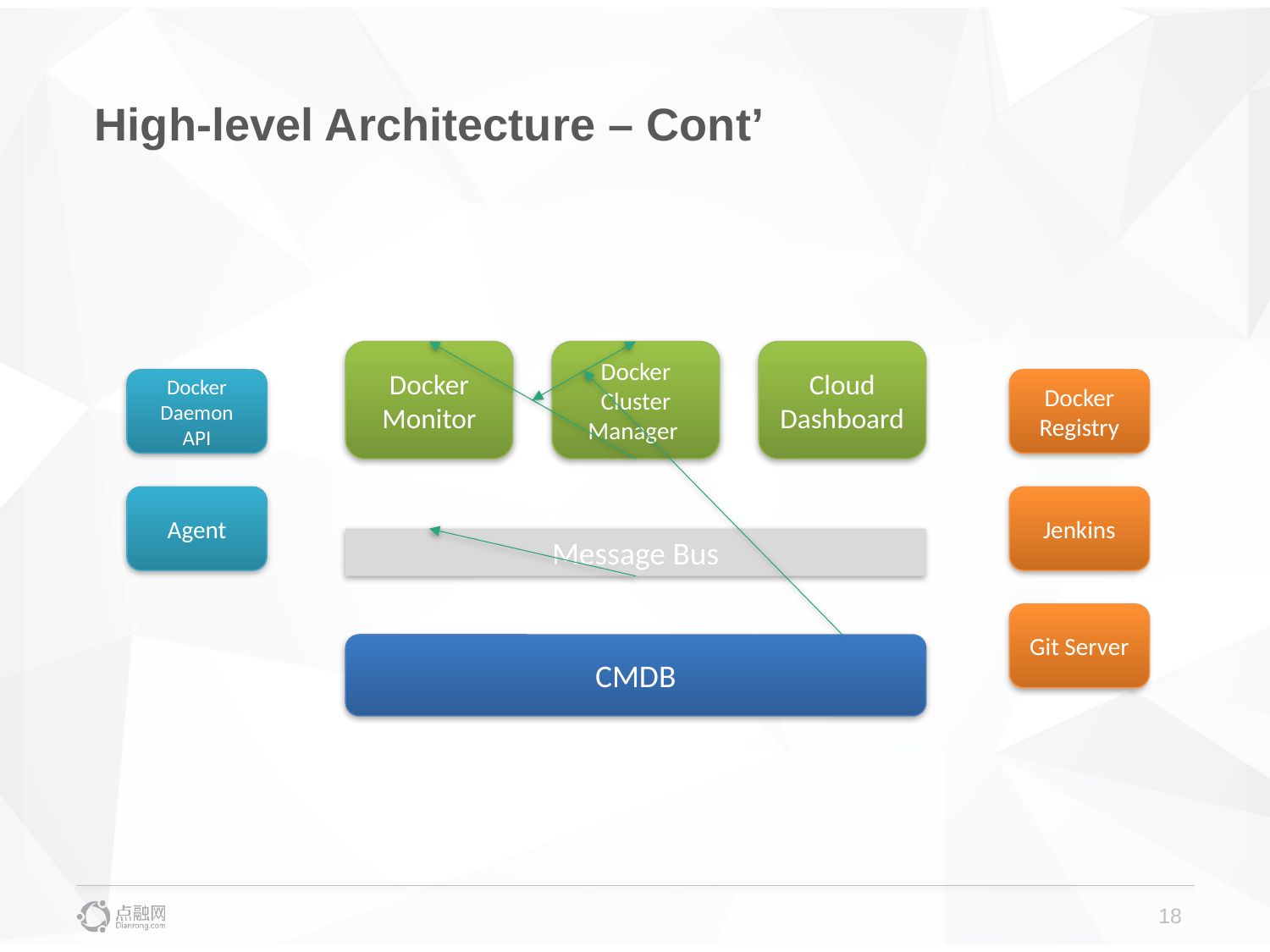

High-level Architecture – Cont’
Cloud Dashboard
Docker
Monitor
Docker
Cluster
Manager
Docker Daemon
API
Docker
Registry
Agent
Jenkins
Message Bus
Git Server
CMDB